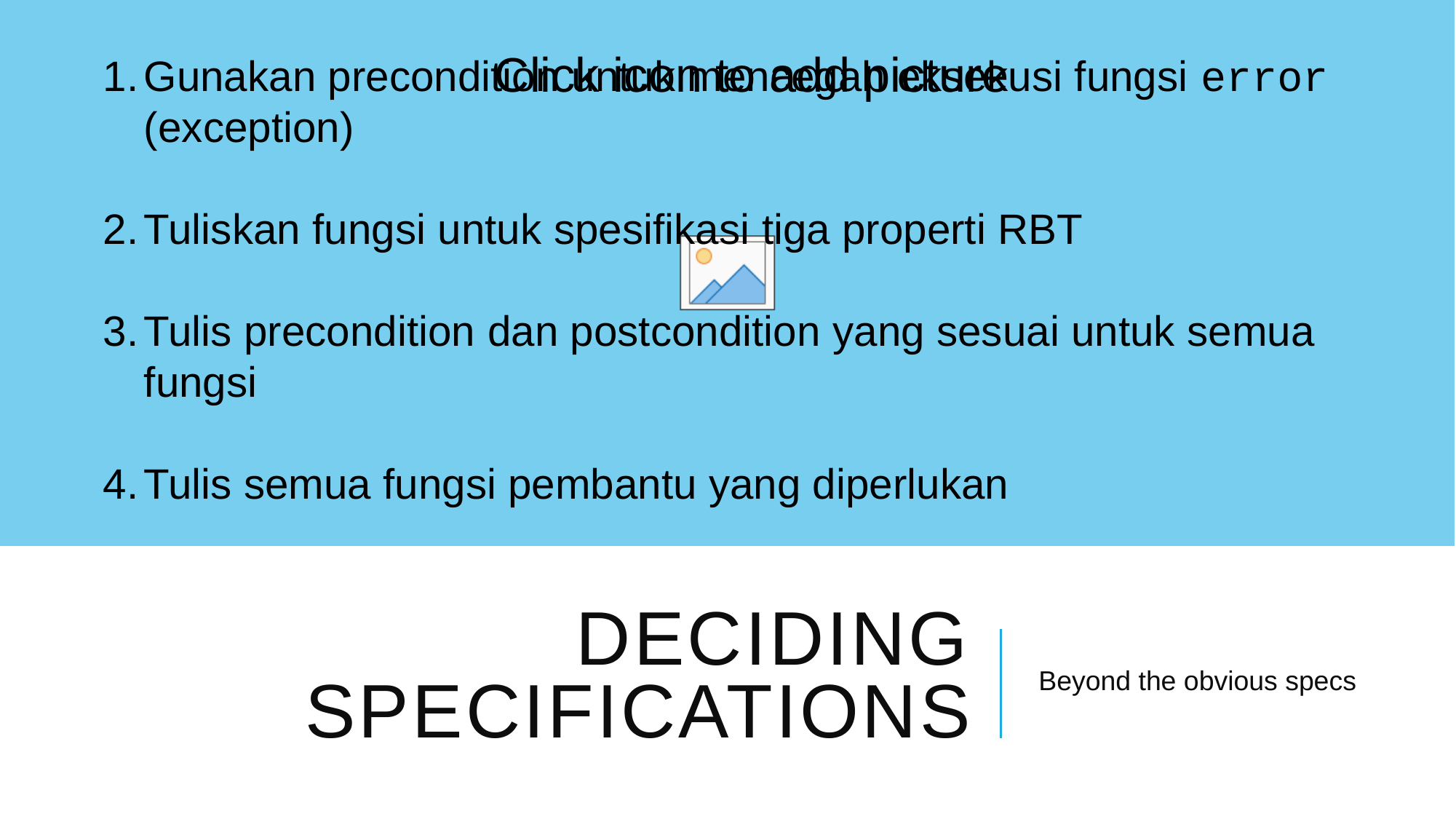

Gunakan precondition untuk mencegah eksekusi fungsi error (exception)

Tuliskan fungsi untuk spesifikasi tiga properti RBT

Tulis precondition dan postcondition yang sesuai untuk semua fungsi

Tulis semua fungsi pembantu yang diperlukan

# Deciding specifications
Beyond the obvious specs